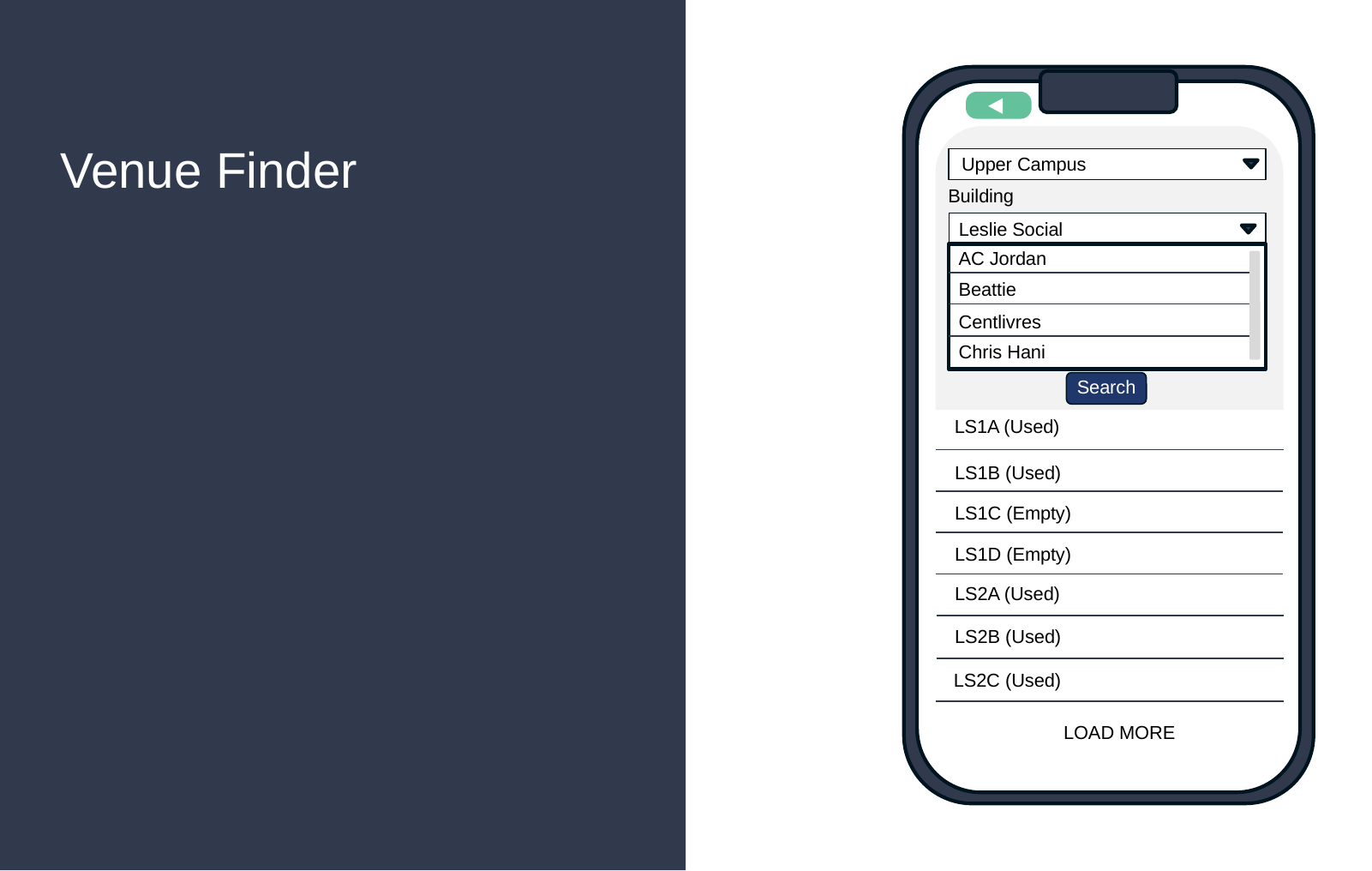

# Venue Finder

Upper Campus

Building
Leslie Social

AC Jordan
Period

Beattie
09:00 – 09:45

Centlivres
Date
April
Chris Hani
15
2023

Search

LS1A (Used)
LS1B (Used)
LS1C (Empty)
LS1D (Empty)
LS2A (Used)
LS2B (Used)
LS2C (Used)
LOAD MORE